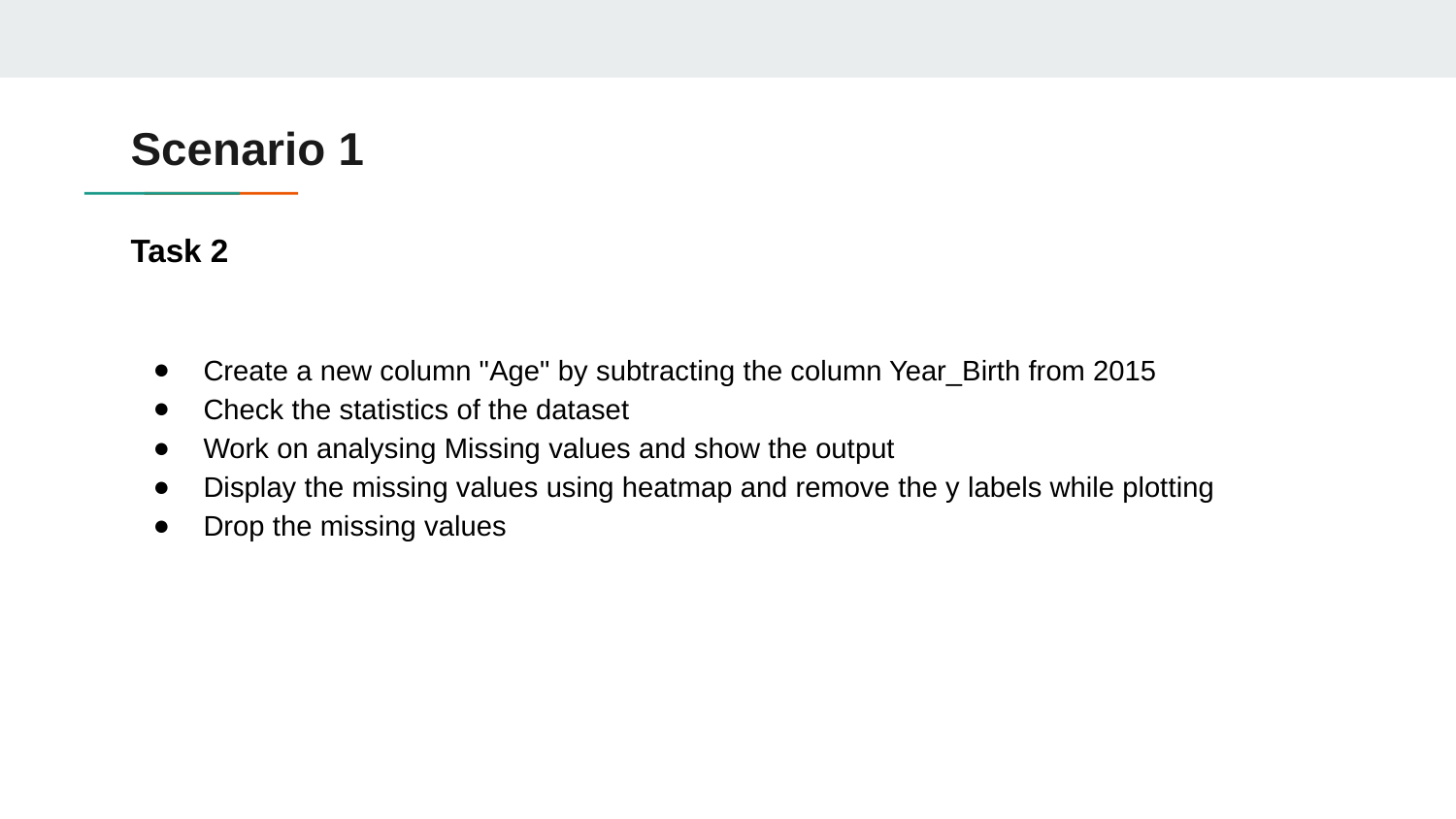

# Scenario 1
Task 2

Create a new column "Age" by subtracting the column Year_Birth from 2015
Check the statistics of the dataset
Work on analysing Missing values and show the output
Display the missing values using heatmap and remove the y labels while plotting
Drop the missing values